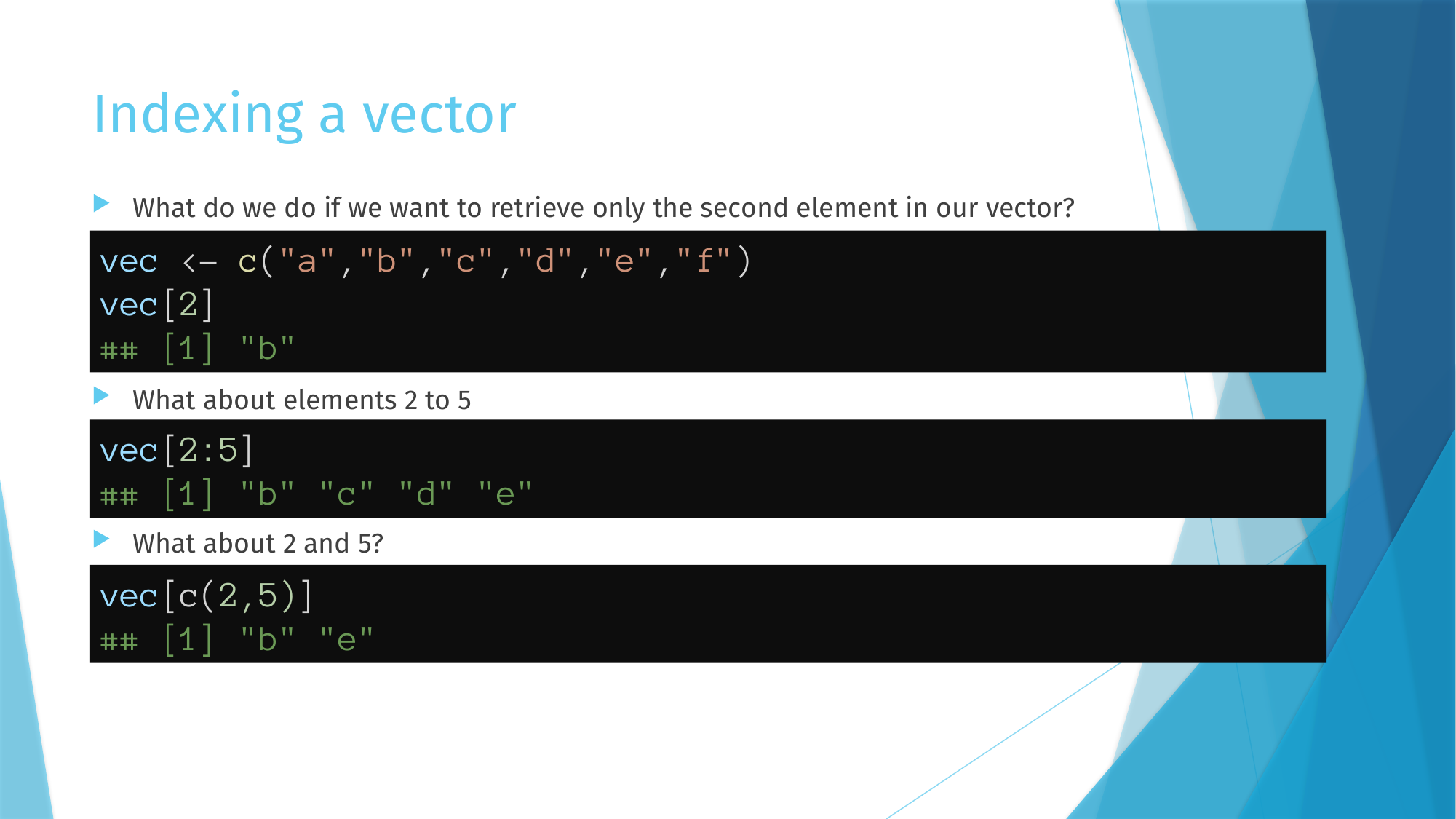

# Indexing a vector
What do we do if we want to retrieve only the second element in our vector?

What about elements 2 to 5

What about 2 and 5?

vec <- c("a","b","c","d","e","f")
vec[2]
## [1] "b"
vec[2:5]
## [1] "b" "c" "d" "e"
vec[c(2,5)]
## [1] "b" "e"